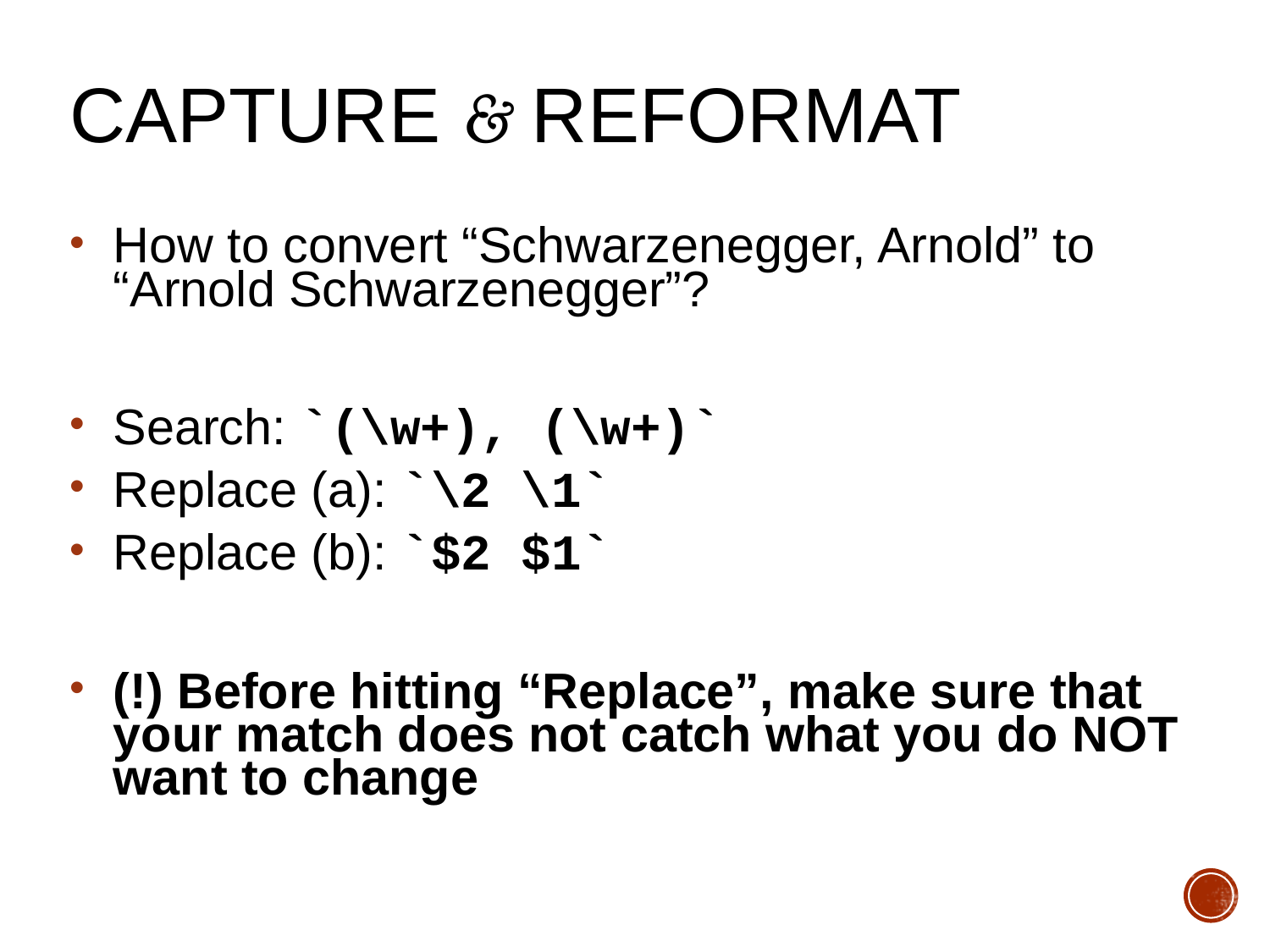

# Capture & Reformat
How to convert “Schwarzenegger, Arnold” to “Arnold Schwarzenegger”?

Search: `(\w+), (\w+)`
Replace (a): `\2 \1`
Replace (b): `$2 $1`

(!) Before hitting “Replace”, make sure that your match does not catch what you do NOT want to change